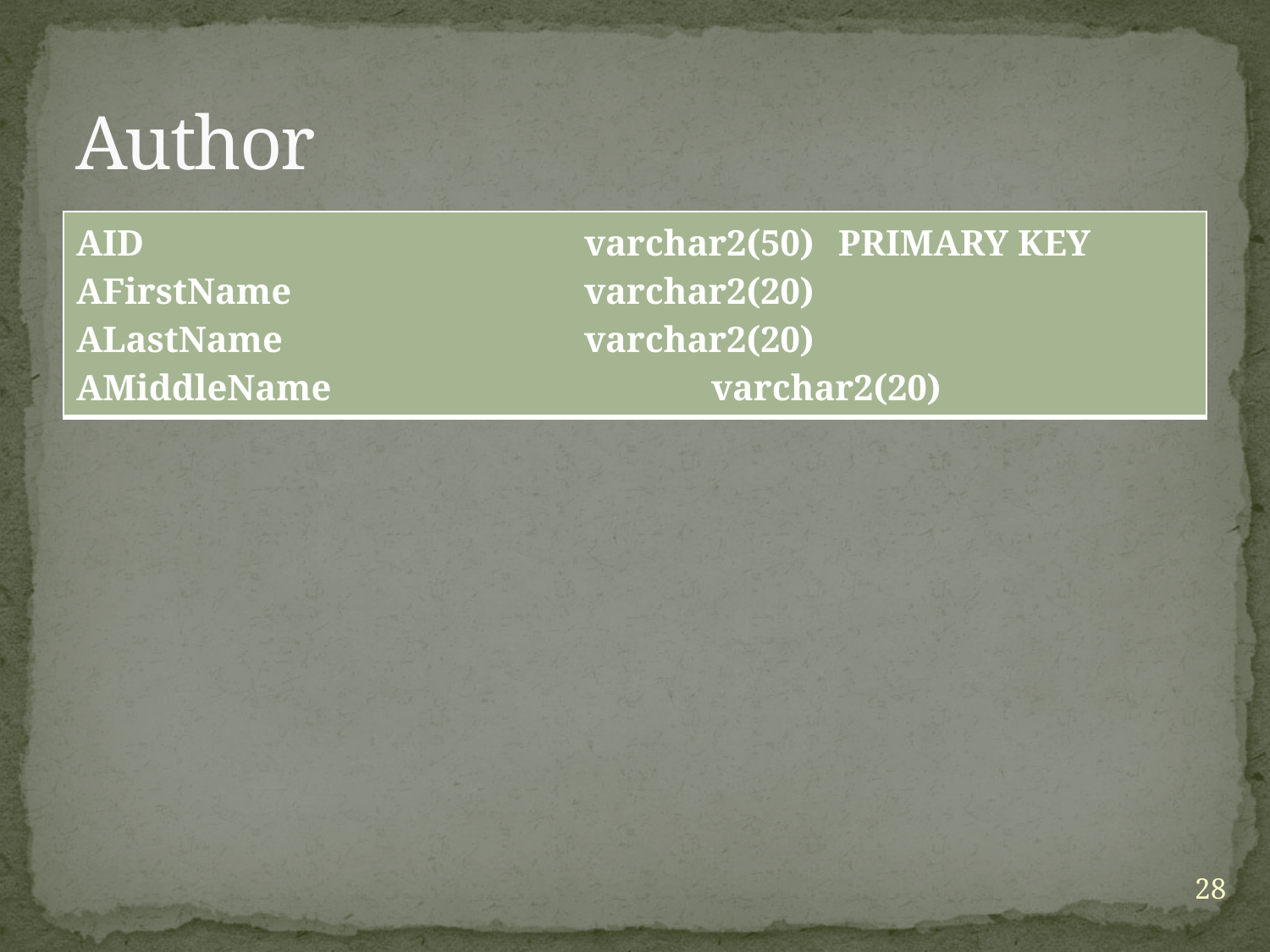

# Author
| AID varchar2(50) PRIMARY KEY AFirstName varchar2(20) ALastName varchar2(20) AMiddleName varchar2(20) |
| --- |
28